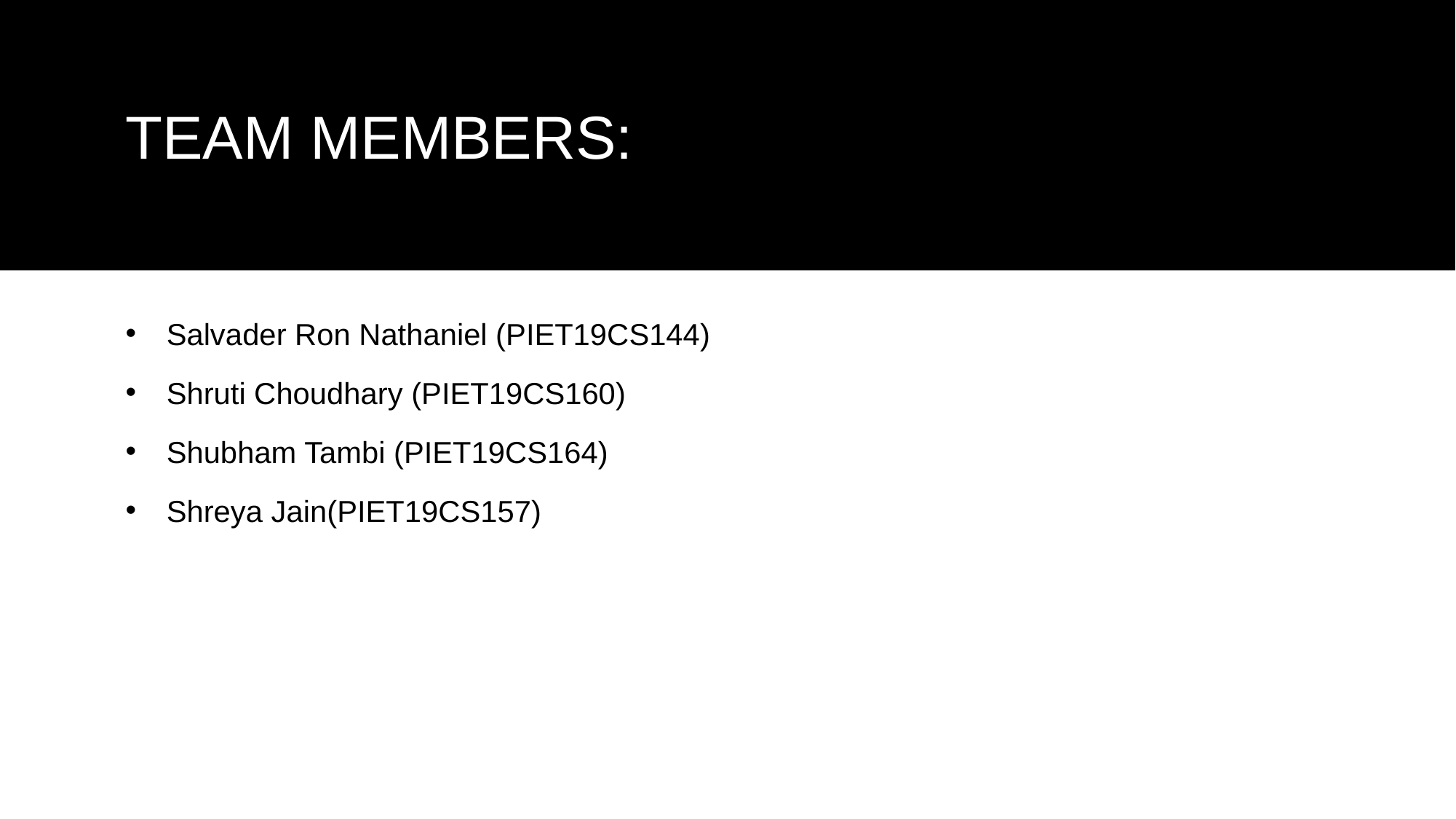

# TEAM MEMBERS:
Salvader Ron Nathaniel (PIET19CS144)
Shruti Choudhary (PIET19CS160)
Shubham Tambi (PIET19CS164)
Shreya Jain(PIET19CS157)